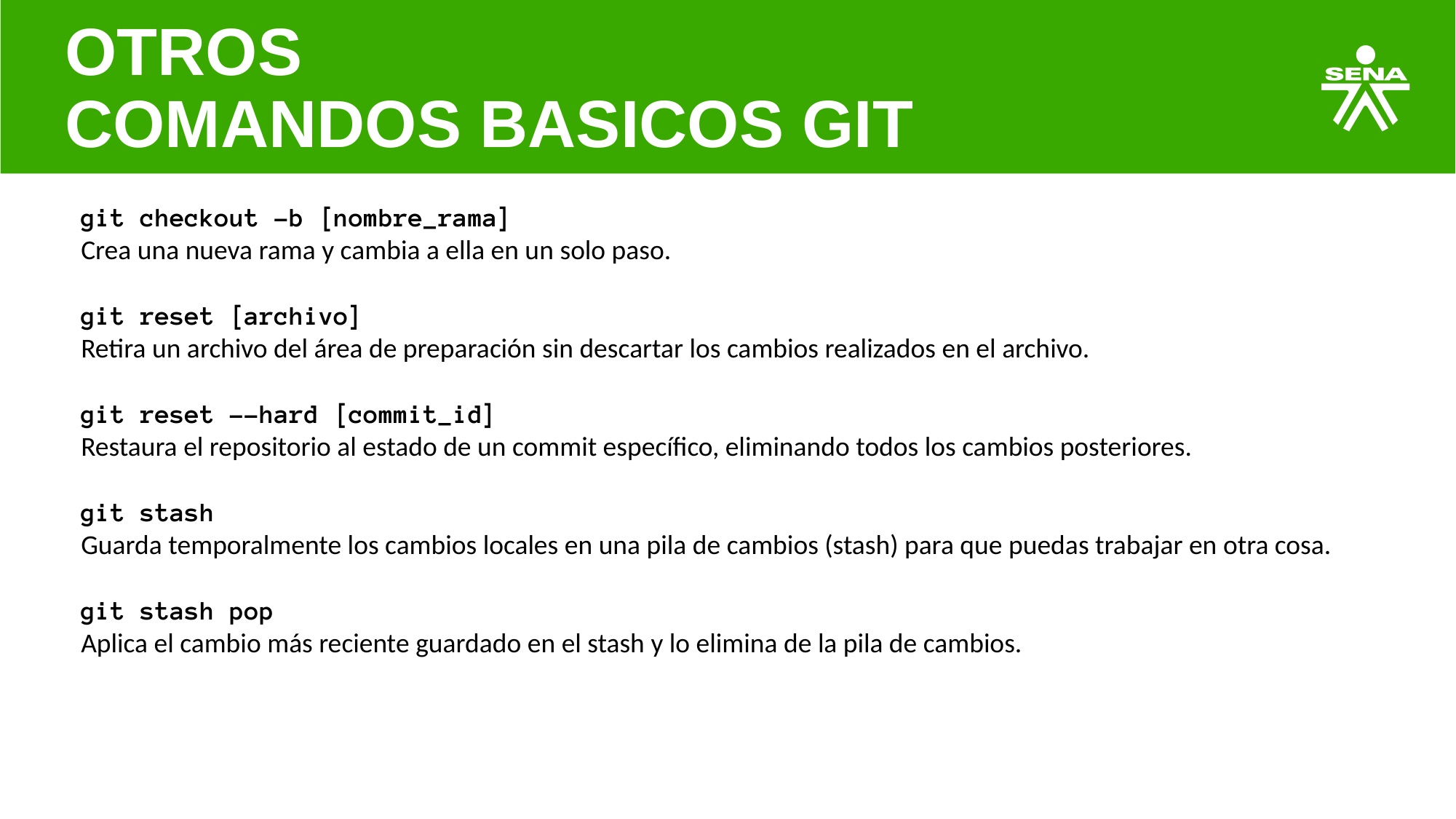

OTROS
COMANDOS BASICOS GIT

git checkout -b [nombre_rama]
Crea una nueva rama y cambia a ella en un solo paso.

git reset [archivo]
Retira un archivo del área de preparación sin descartar los cambios realizados en el archivo.

git reset --hard [commit_id]
Restaura el repositorio al estado de un commit específico, eliminando todos los cambios posteriores.

git stash
Guarda temporalmente los cambios locales en una pila de cambios (stash) para que puedas trabajar en otra cosa.

git stash pop
Aplica el cambio más reciente guardado en el stash y lo elimina de la pila de cambios.